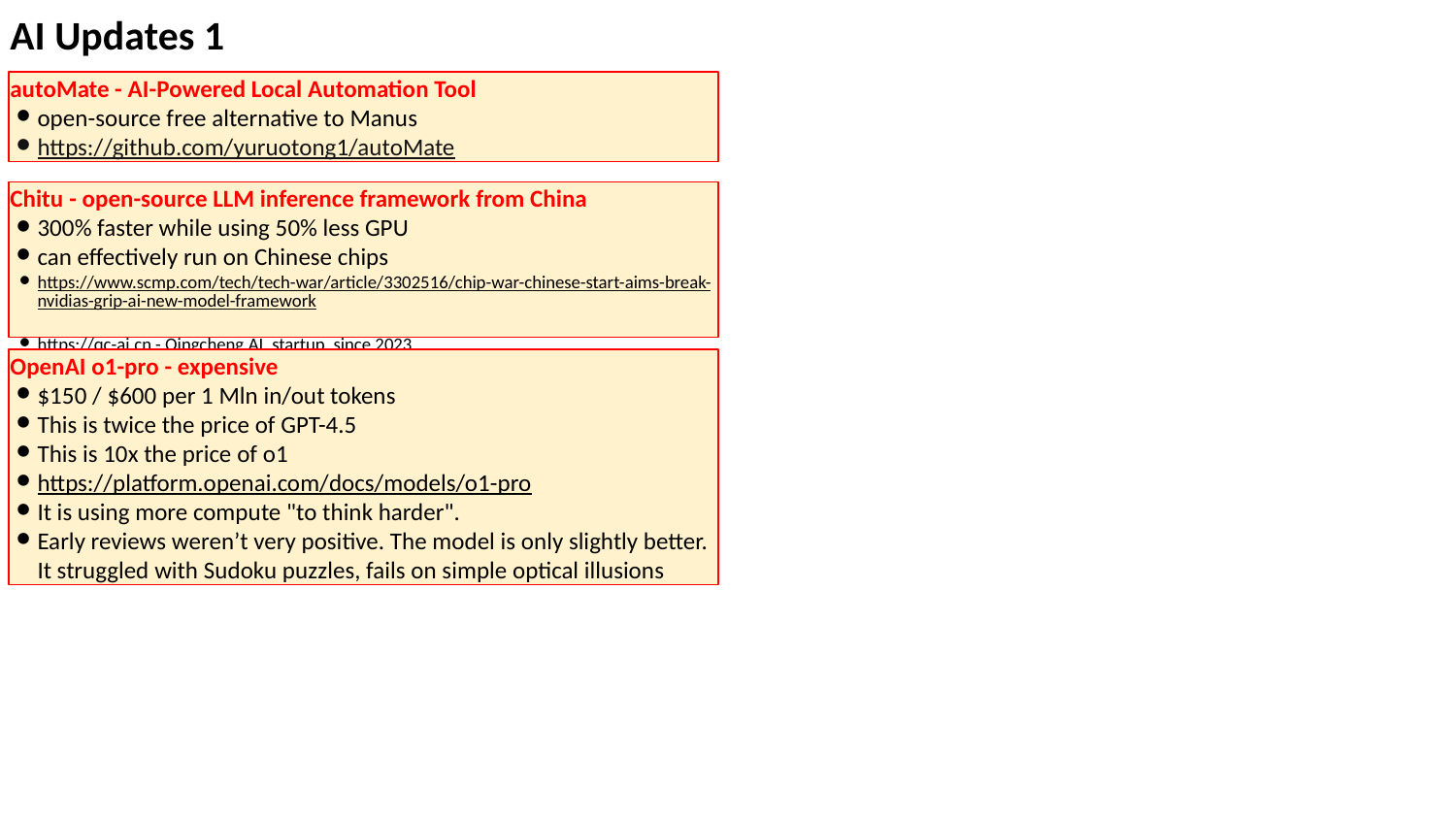

AI Updates 1
autoMate - AI-Powered Local Automation Tool
open-source free alternative to Manus
https://github.com/yuruotong1/autoMate
Chitu - open-source LLM inference framework from China
300% faster while using 50% less GPU
can effectively run on Chinese chips
https://www.scmp.com/tech/tech-war/article/3302516/chip-war-chinese-start-aims-break-nvidias-grip-ai-new-model-framework
https://qc-ai.cn - Qingcheng.AI, startup, since 2023
OpenAI o1-pro - expensive
$150 / $600 per 1 Mln in/out tokens
This is twice the price of GPT-4.5
This is 10x the price of o1
https://platform.openai.com/docs/models/o1-pro
It is using more compute "to think harder".
Early reviews weren’t very positive. The model is only slightly better. It struggled with Sudoku puzzles, fails on simple optical illusions